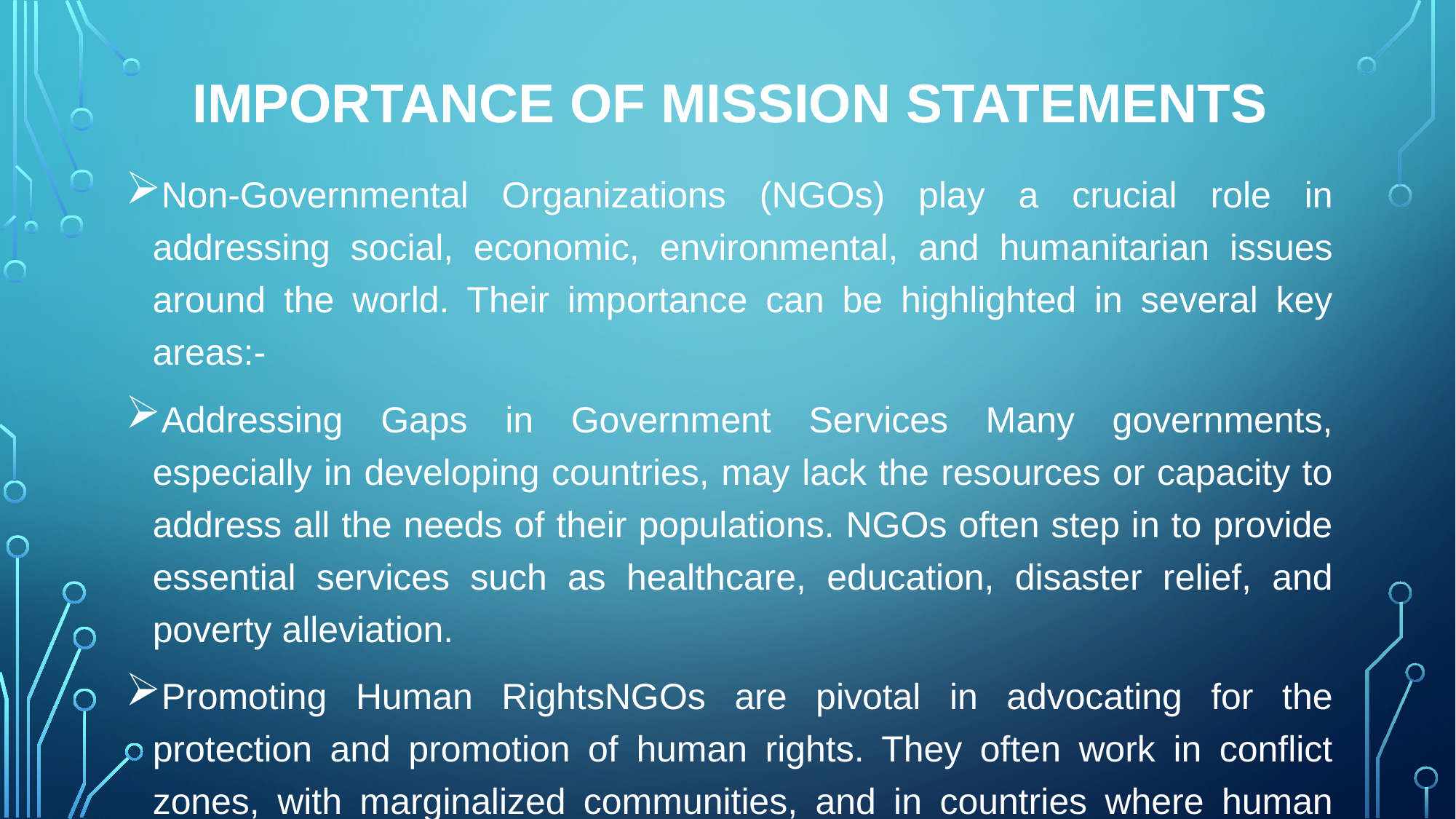

# Importance Of Mission Statements
Non-Governmental Organizations (NGOs) play a crucial role in addressing social, economic, environmental, and humanitarian issues around the world. Their importance can be highlighted in several key areas:-
Addressing Gaps in Government Services Many governments, especially in developing countries, may lack the resources or capacity to address all the needs of their populations. NGOs often step in to provide essential services such as healthcare, education, disaster relief, and poverty alleviation.
Promoting Human RightsNGOs are pivotal in advocating for the protection and promotion of human rights. They often work in conflict zones, with marginalized communities, and in countries where human rights abuses are prevalent, helping to raise awareness and put pressure on governments to improve conditions.